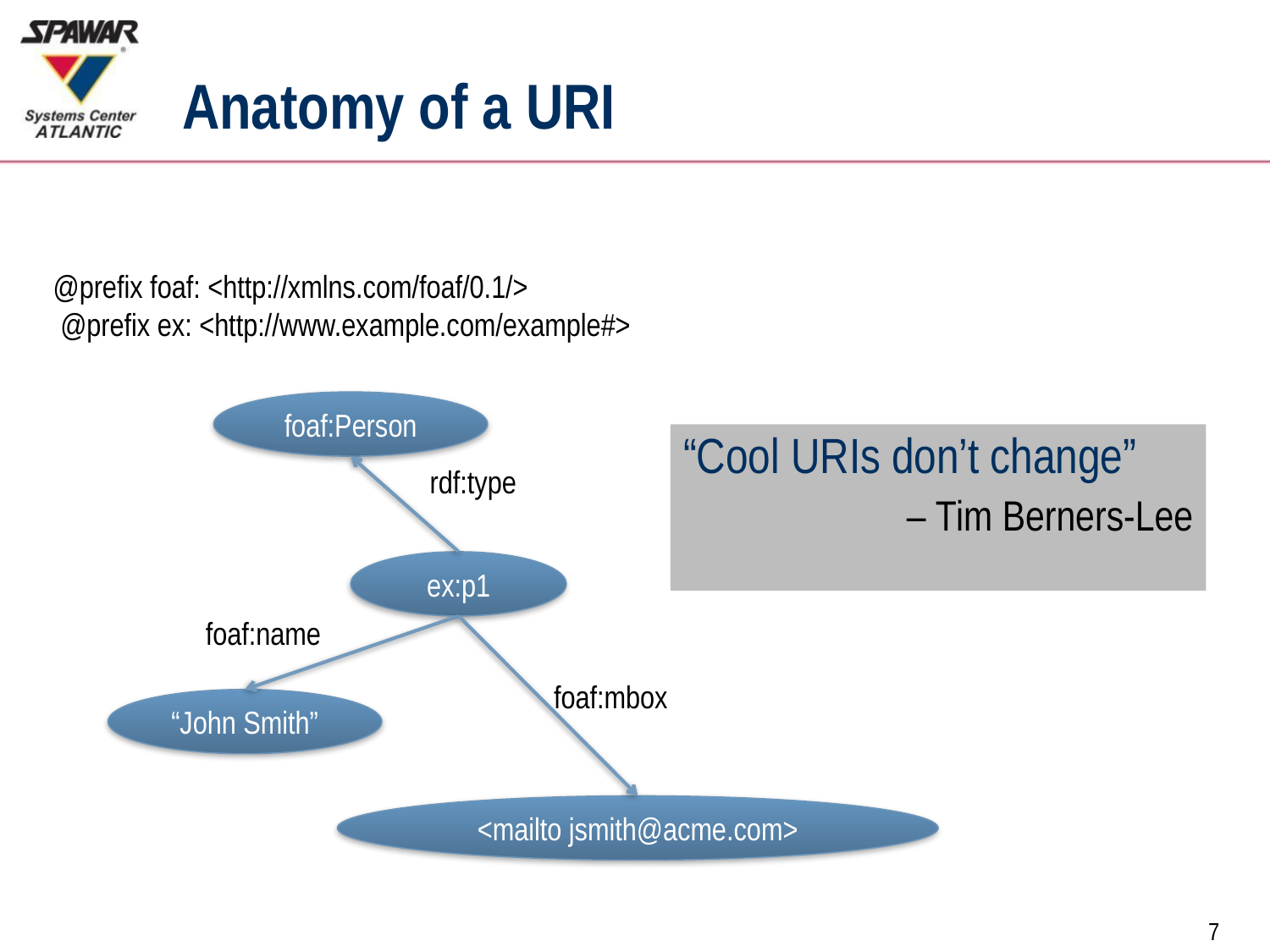

# Anatomy of a URI
@prefix foaf: <http://xmlns.com/foaf/0.1/>
 @prefix ex: <http://www.example.com/example#>
foaf:Person
“Cool URIs don’t change”
– Tim Berners-Lee
rdf:type
ex:p1
foaf:name
foaf:mbox
“John Smith”
<mailto jsmith@acme.com>